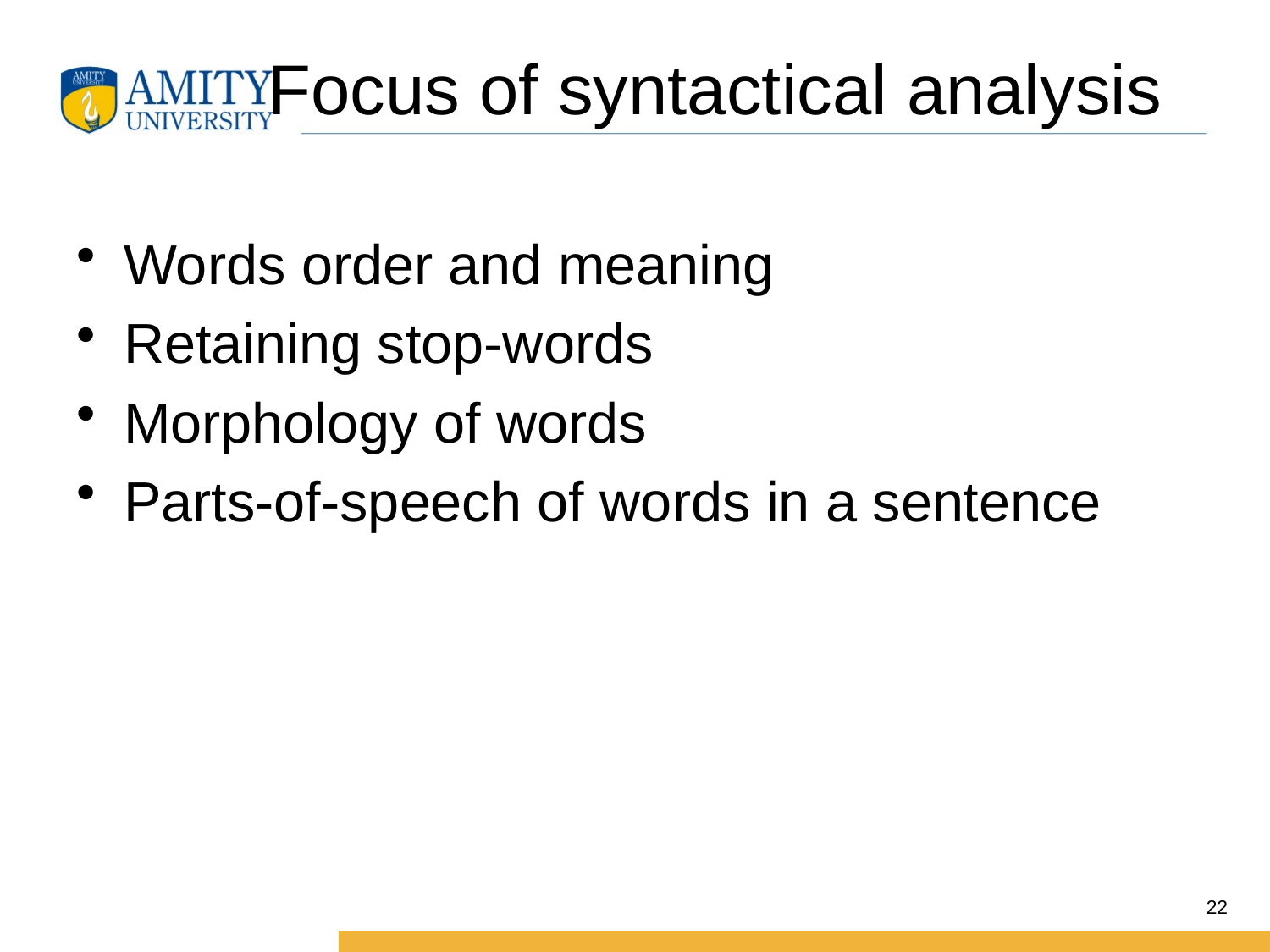

# Focus of syntactical analysis
Words order and meaning
Retaining stop-words
Morphology of words
Parts-of-speech of words in a sentence
22